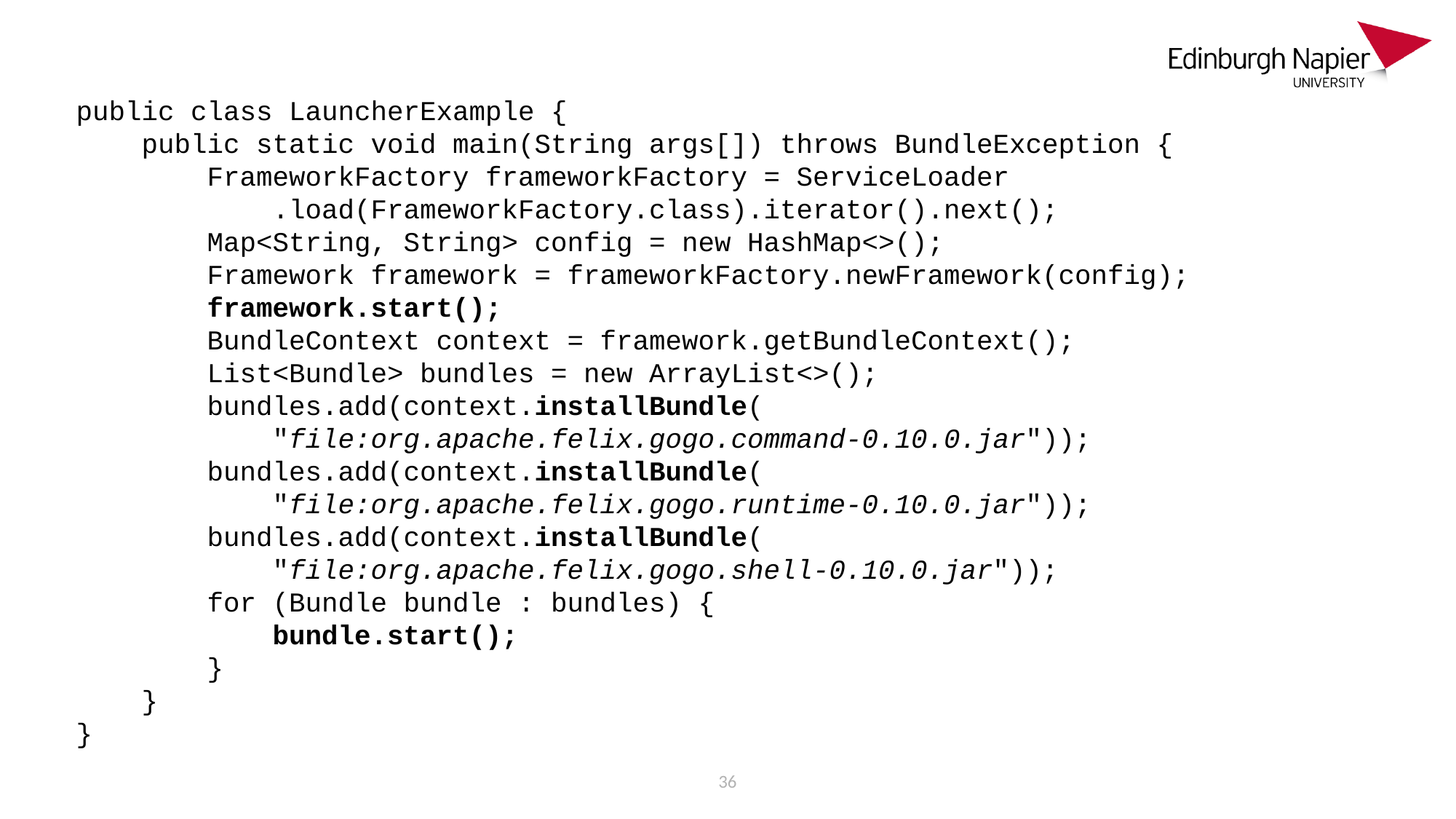

public class LauncherExample {
    public static void main(String args[]) throws BundleException {
        FrameworkFactory frameworkFactory = ServiceLoader
            .load(FrameworkFactory.class).iterator().next();
        Map<String, String> config = new HashMap<>();
        Framework framework = frameworkFactory.newFramework(config);
        framework.start();
        BundleContext context = framework.getBundleContext();
        List<Bundle> bundles = new ArrayList<>();
        bundles.add(context.installBundle(
            "file:org.apache.felix.gogo.command-0.10.0.jar"));
        bundles.add(context.installBundle(
            "file:org.apache.felix.gogo.runtime-0.10.0.jar"));
        bundles.add(context.installBundle(
            "file:org.apache.felix.gogo.shell-0.10.0.jar"));
        for (Bundle bundle : bundles) {
            bundle.start();
        }
    }
}
36